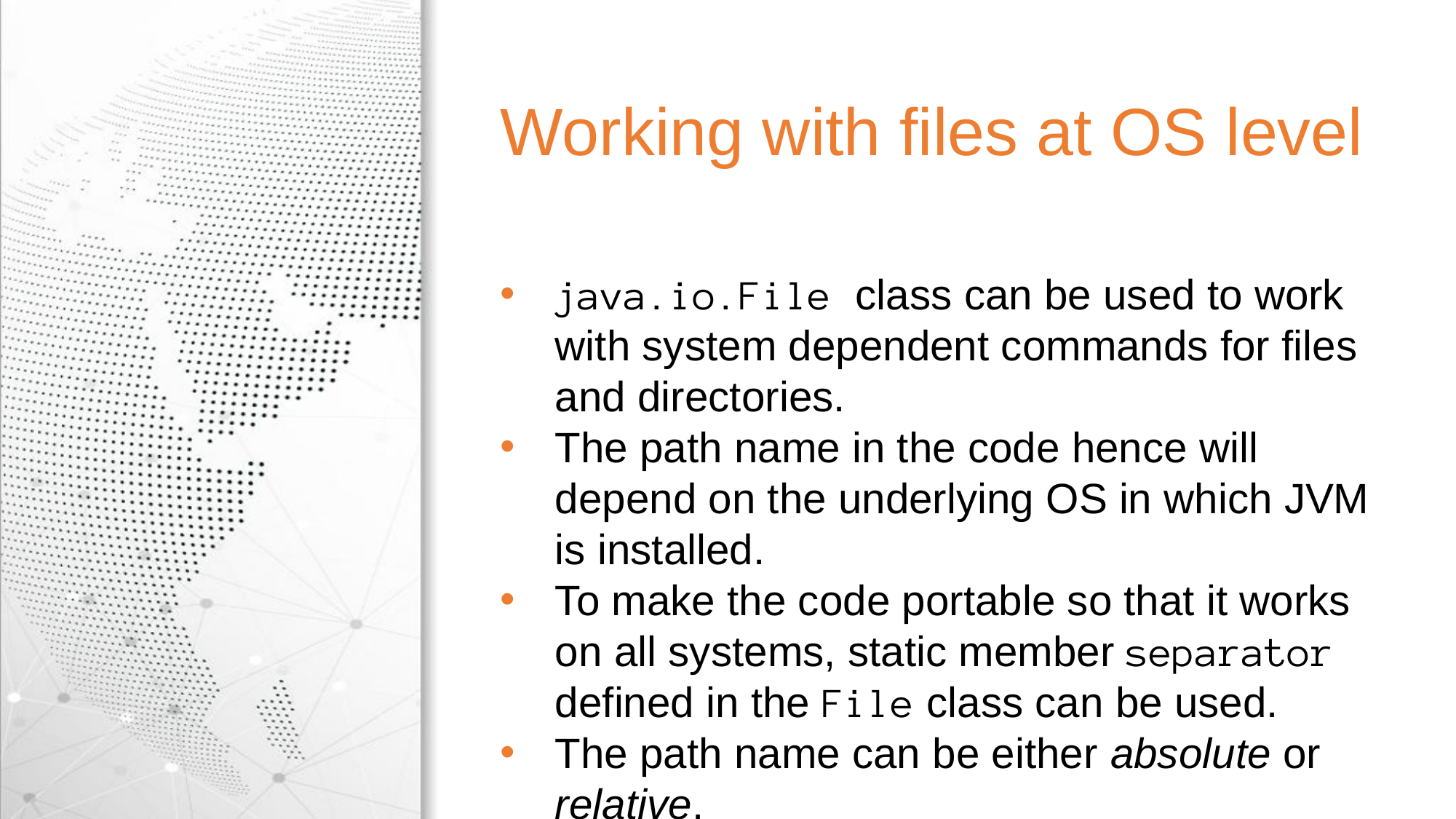

Working with files at OS level
java.io.File class can be used to work with system dependent commands for files and directories.
The path name in the code hence will depend on the underlying OS in which JVM is installed.
To make the code portable so that it works on all systems, static member separator defined in the File class can be used.
The path name can be either absolute or relative.